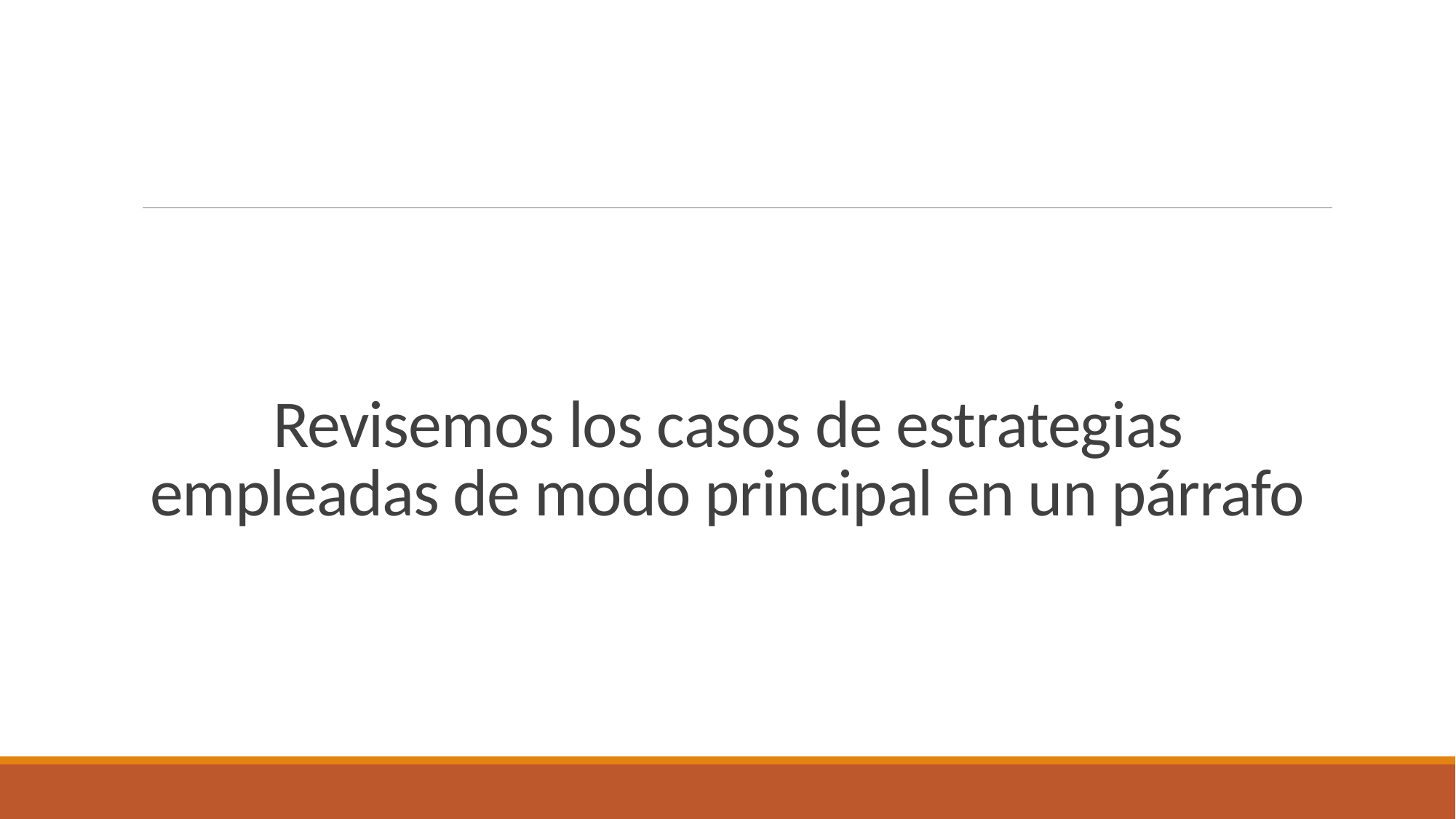

# Revisemos los casos de estrategias empleadas de modo principal en un párrafo